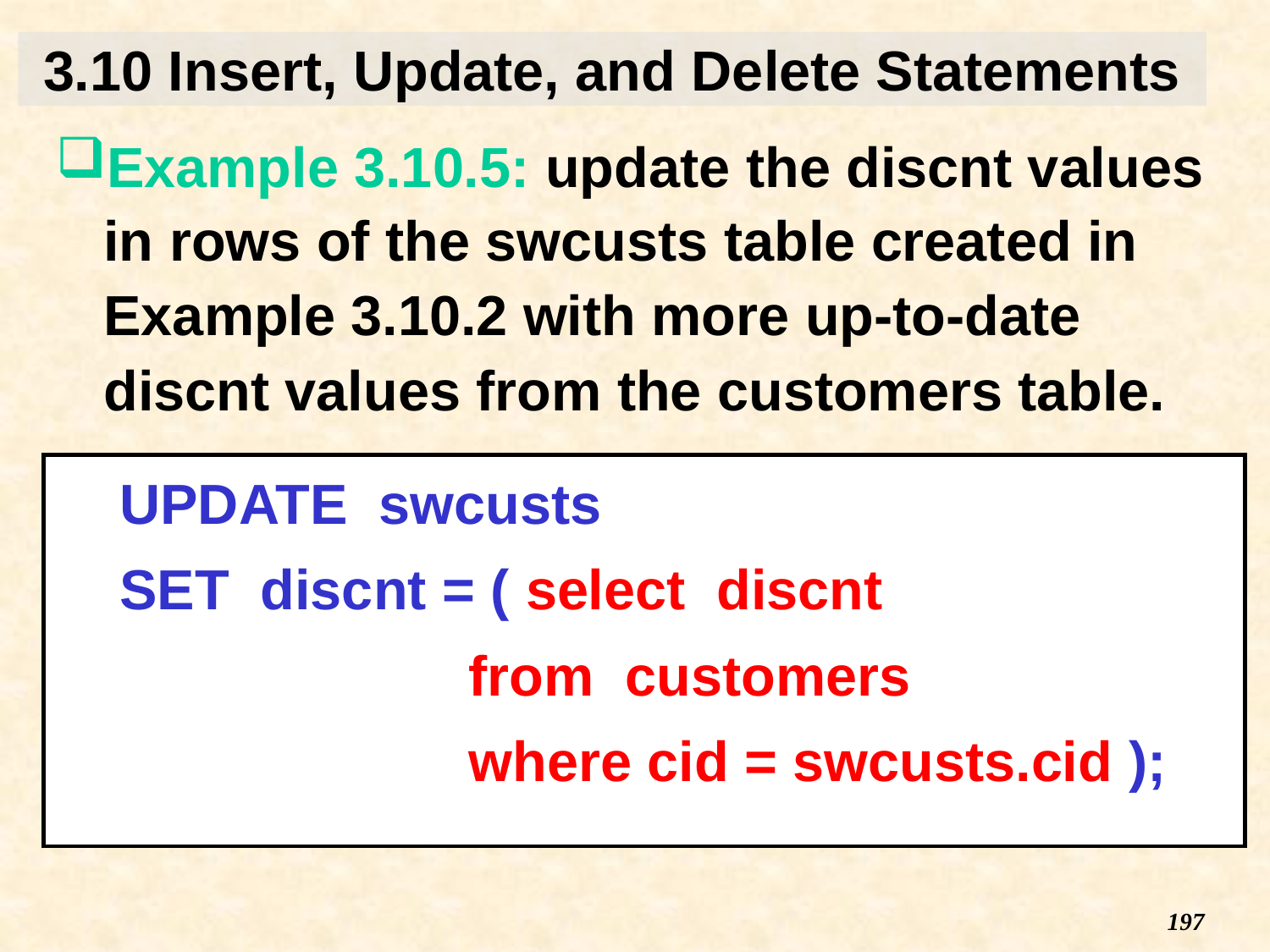

# 3.10 Insert, Update, and Delete Statements
Example 3.10.5: update the discnt values in rows of the swcusts table created in Example 3.10.2 with more up-to-date discnt values from the customers table.
UPDATE  swcusts
SET  discnt = ( select  discnt
		from  customers
		where cid = swcusts.cid );

197